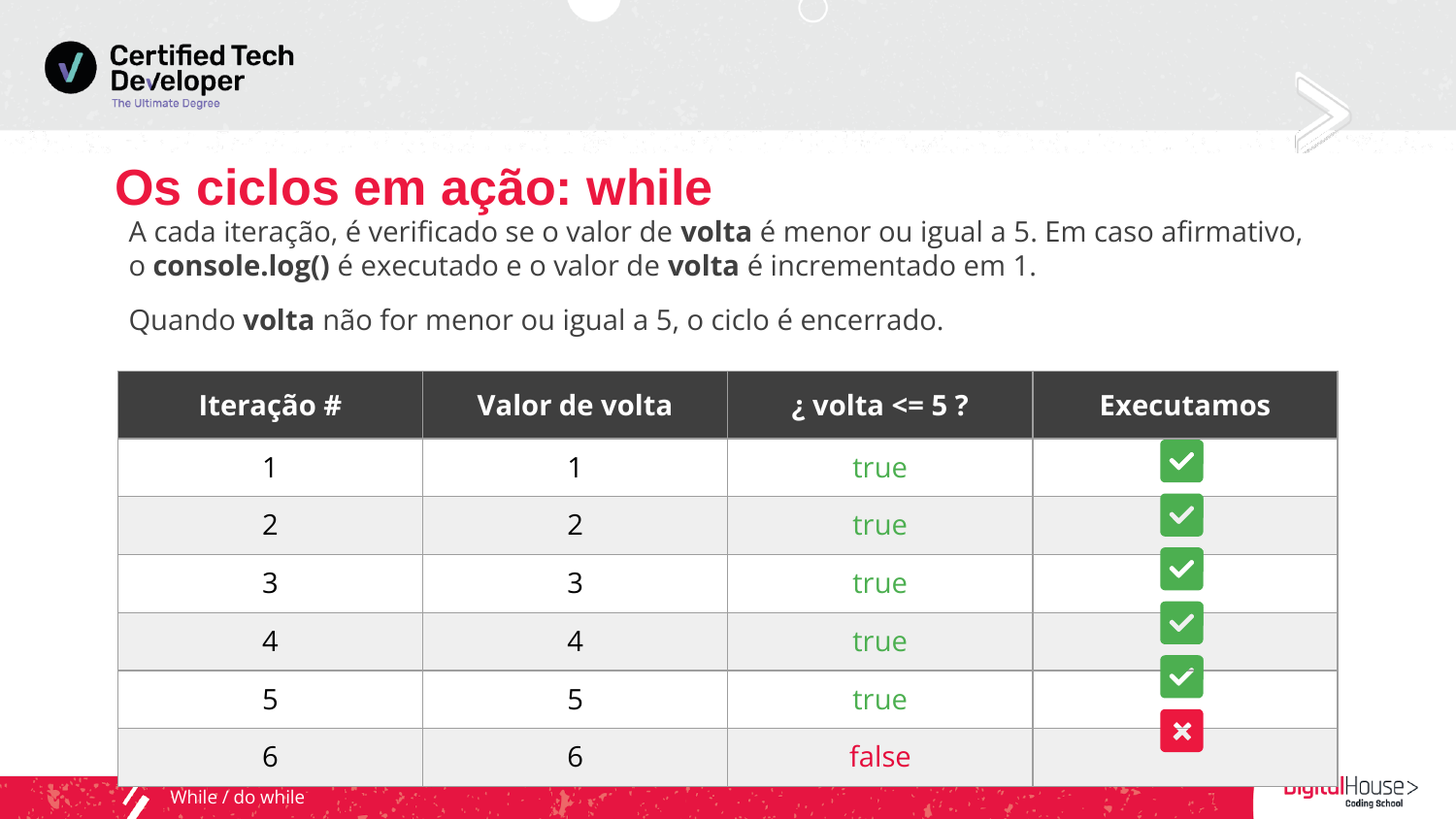

# Os ciclos em ação: while
A cada iteração, é verificado se o valor de volta é menor ou igual a 5. Em caso afirmativo, o console.log() é executado e o valor de volta é incrementado em 1.
Quando volta não for menor ou igual a 5, o ciclo é encerrado.
| Iteração # | Valor de volta | ¿ volta <= 5 ? | Executamos |
| --- | --- | --- | --- |
| 1 | 1 | true |  |
| 2 | 2 | true |  |
| 3 | 3 | true |  |
| 4 | 4 | true |  |
| 5 | 5 | true |  |
| 6 | 6 | false |  |